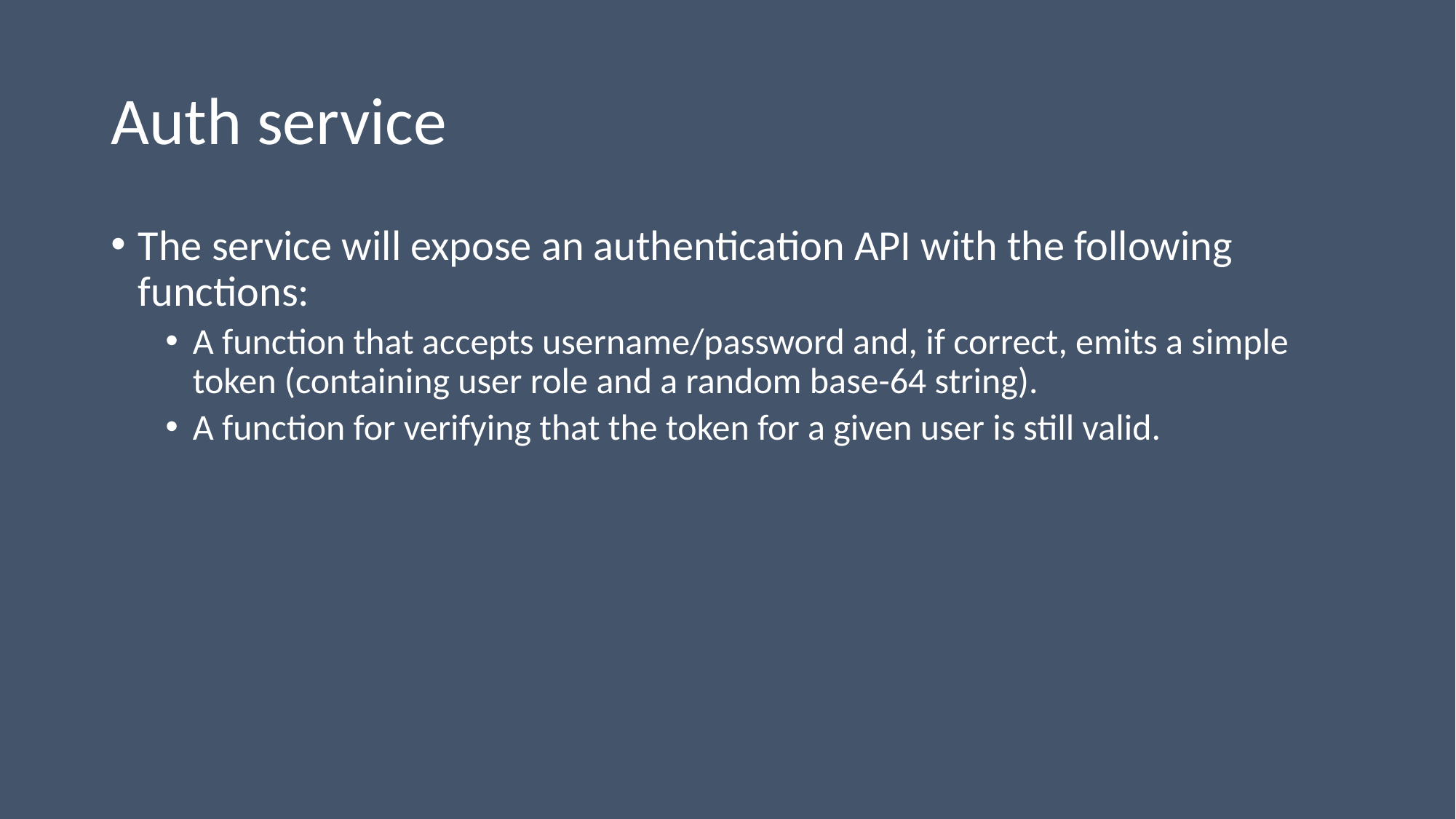

# Auth service
The service will expose an authentication API with the following functions:
A function that accepts username/password and, if correct, emits a simple token (containing user role and a random base-64 string).
A function for verifying that the token for a given user is still valid.